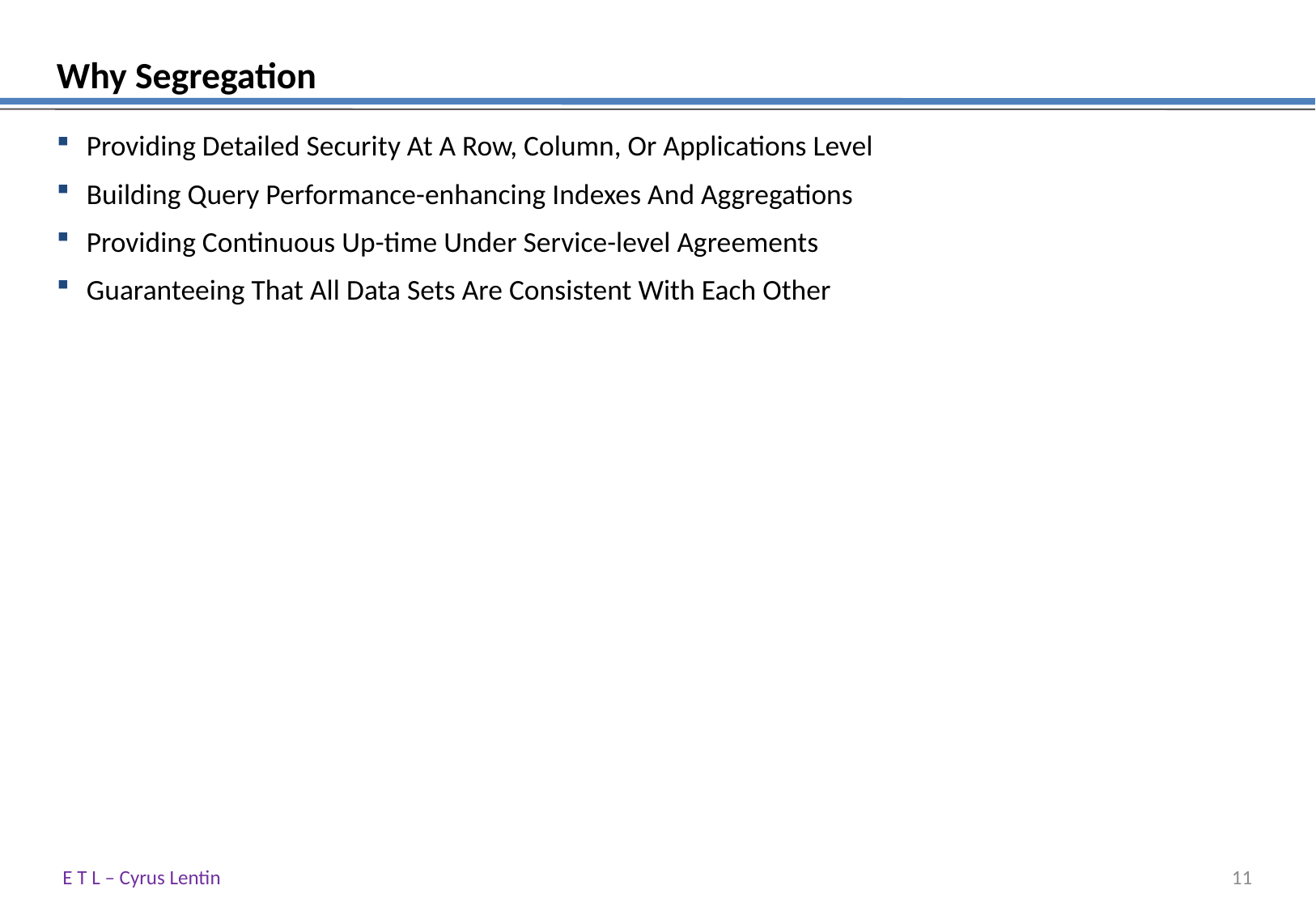

# Why Segregation
Providing Detailed Security At A Row, Column, Or Applications Level
Building Query Performance-enhancing Indexes And Aggregations
Providing Continuous Up-time Under Service-level Agreements
Guaranteeing That All Data Sets Are Consistent With Each Other

E T L – Cyrus Lentin
11